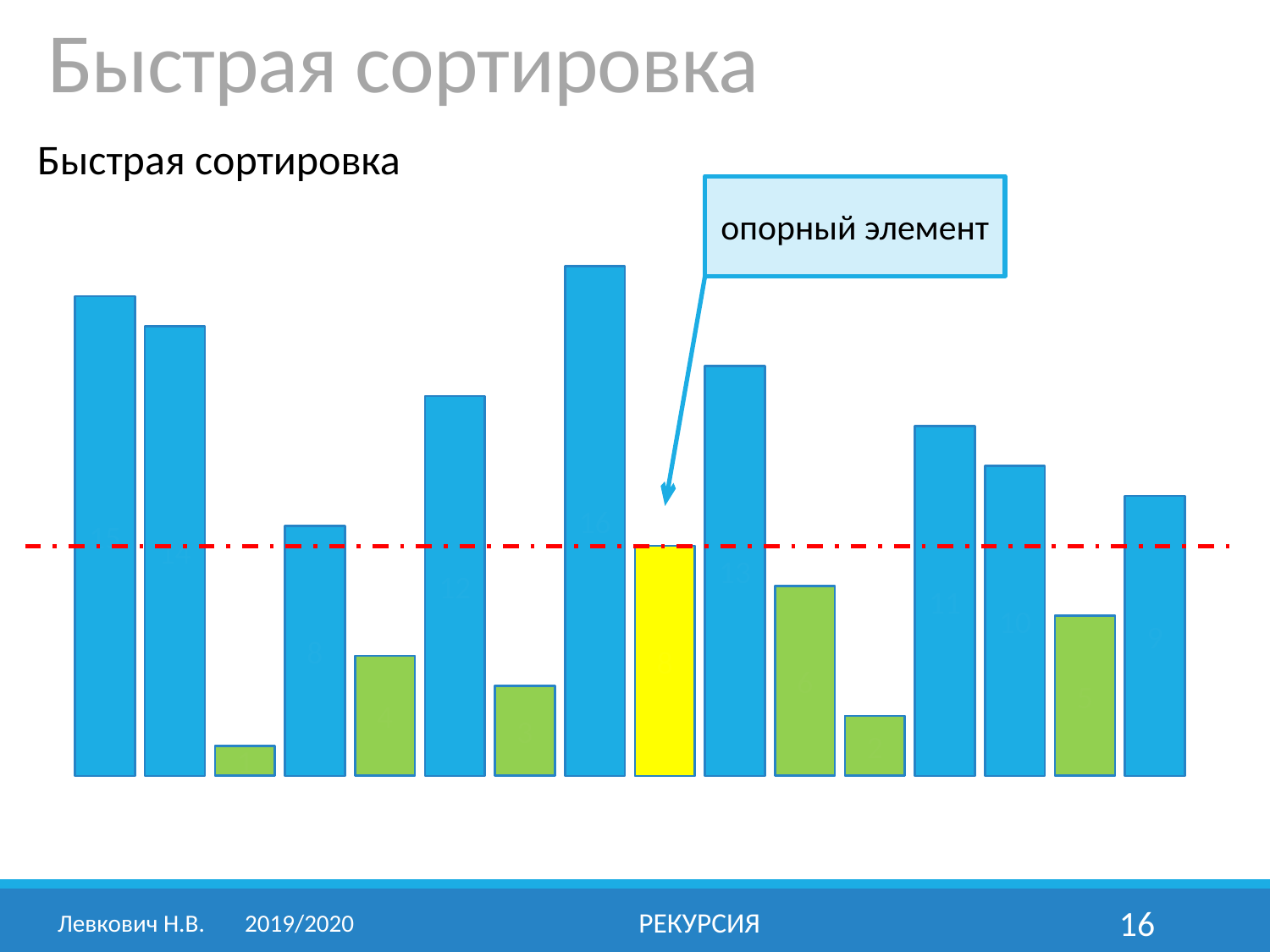

# Быстрая сортировка
Быстрая сортировка
опорный элемент
16
15
14
13
12
11
10
9
8
7
8
6
6
5
5
4
4
3
3
2
2
1
1
Левкович Н.В.	2019/2020
РЕКУРСИЯ
16